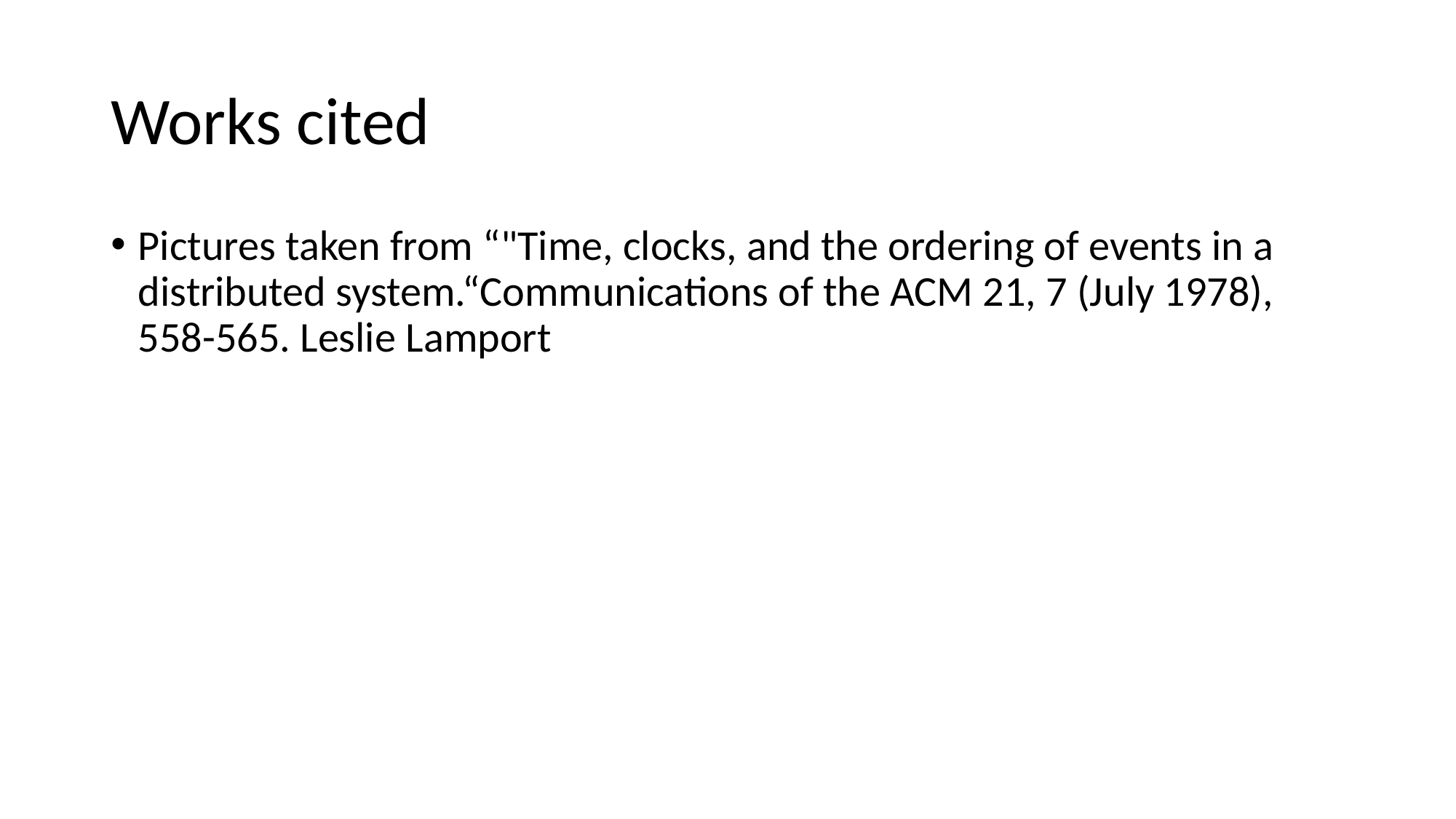

# Works cited
Pictures taken from “"Time, clocks, and the ordering of events in a distributed system.“Communications of the ACM 21, 7 (July 1978), 558-565. Leslie Lamport